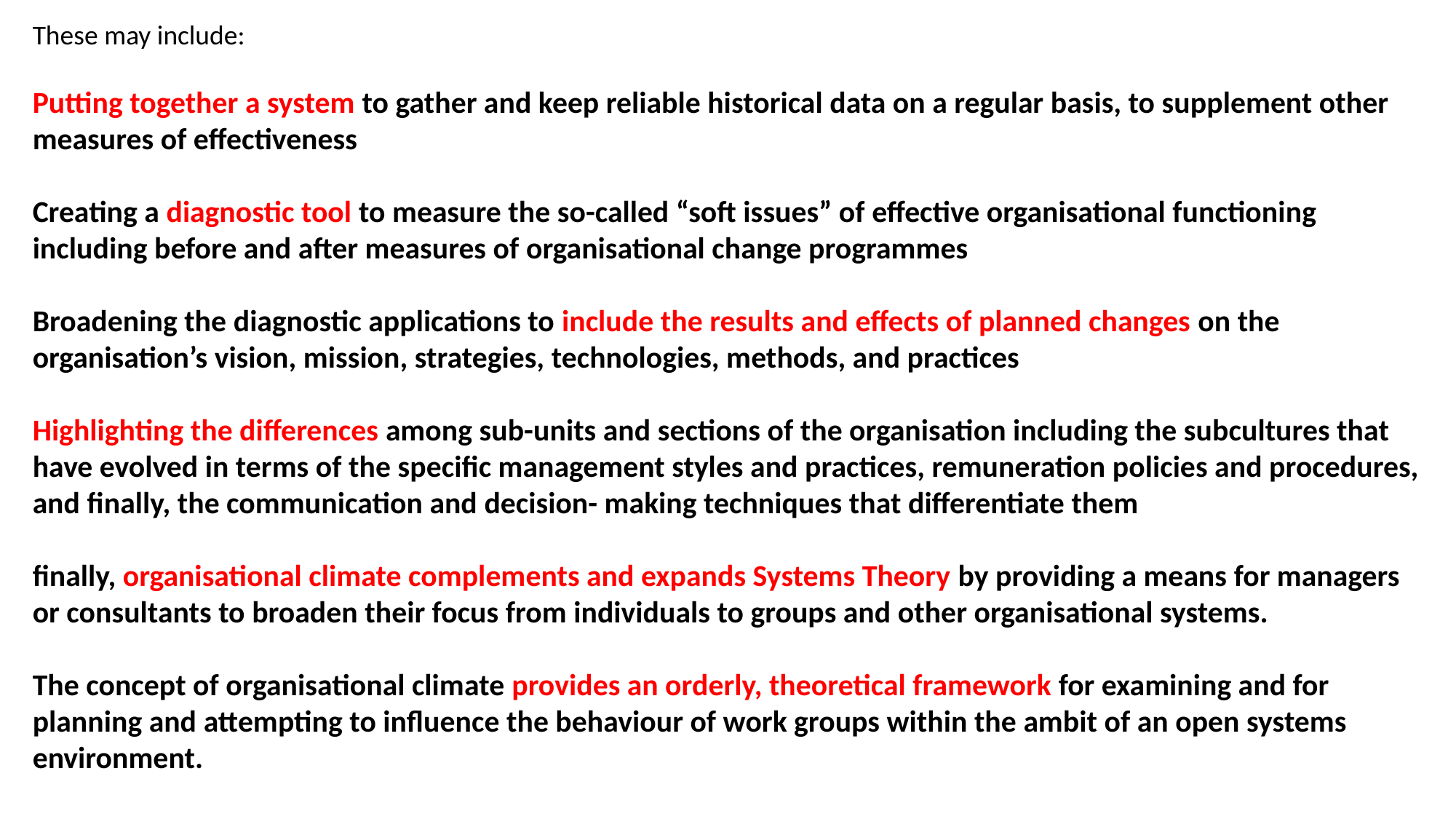

These may include:

Putting together a system to gather and keep reliable historical data on a regular basis, to supplement other measures of effectiveness

Creating a diagnostic tool to measure the so-called “soft issues” of effective organisational functioning including before and after measures of organisational change programmes

Broadening the diagnostic applications to include the results and effects of planned changes on the organisation’s vision, mission, strategies, technologies, methods, and practices

Highlighting the differences among sub-units and sections of the organisation including the subcultures that have evolved in terms of the specific management styles and practices, remuneration policies and procedures, and finally, the communication and decision- making techniques that differentiate them

finally, organisational climate complements and expands Systems Theory by providing a means for managers or consultants to broaden their focus from individuals to groups and other organisational systems.

The concept of organisational climate provides an orderly, theoretical framework for examining and for planning and attempting to influence the behaviour of work groups within the ambit of an open systems environment.